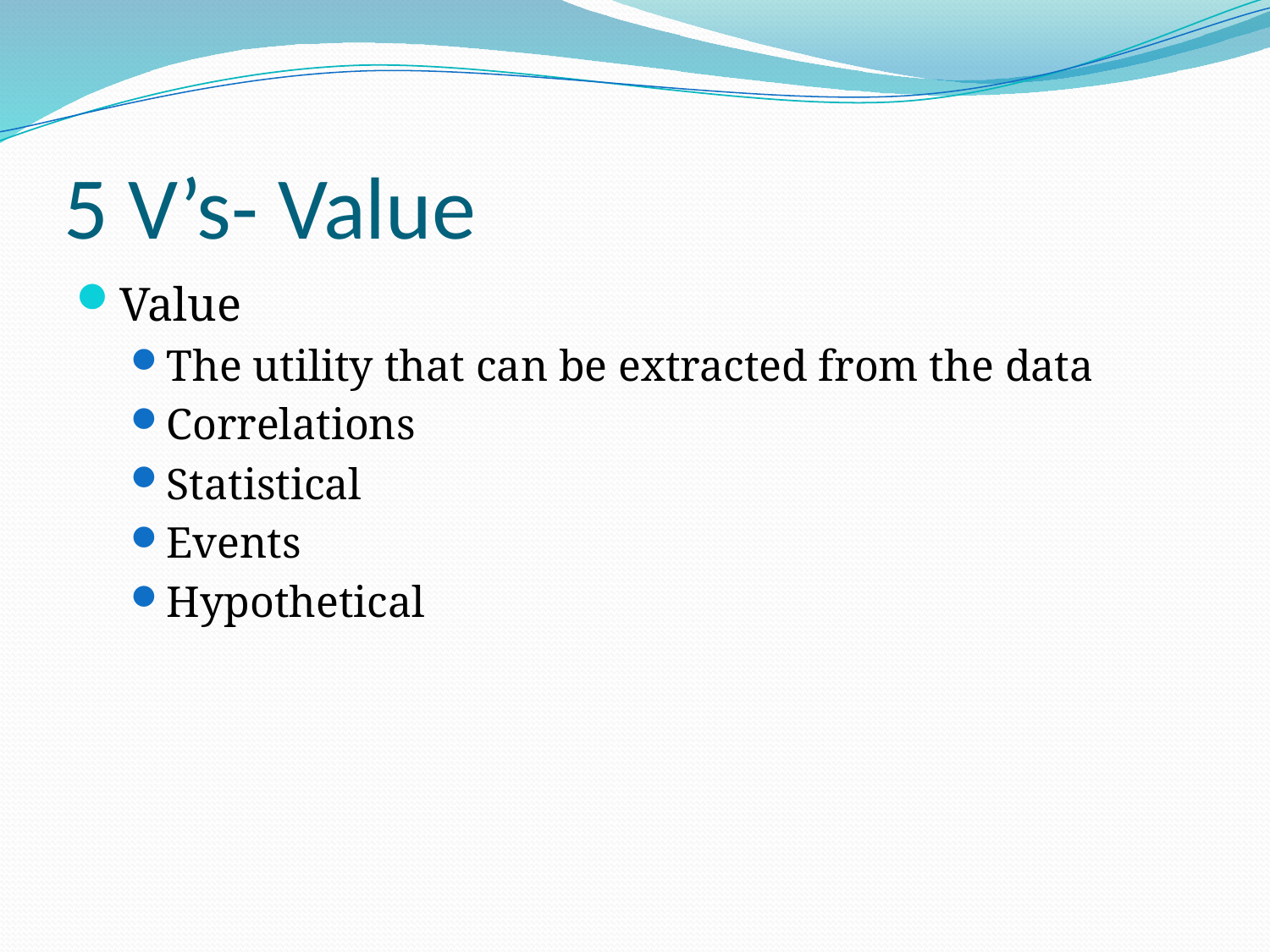

# 5 V’s- Value
Value
The utility that can be extracted from the data
Correlations
Statistical
Events
Hypothetical